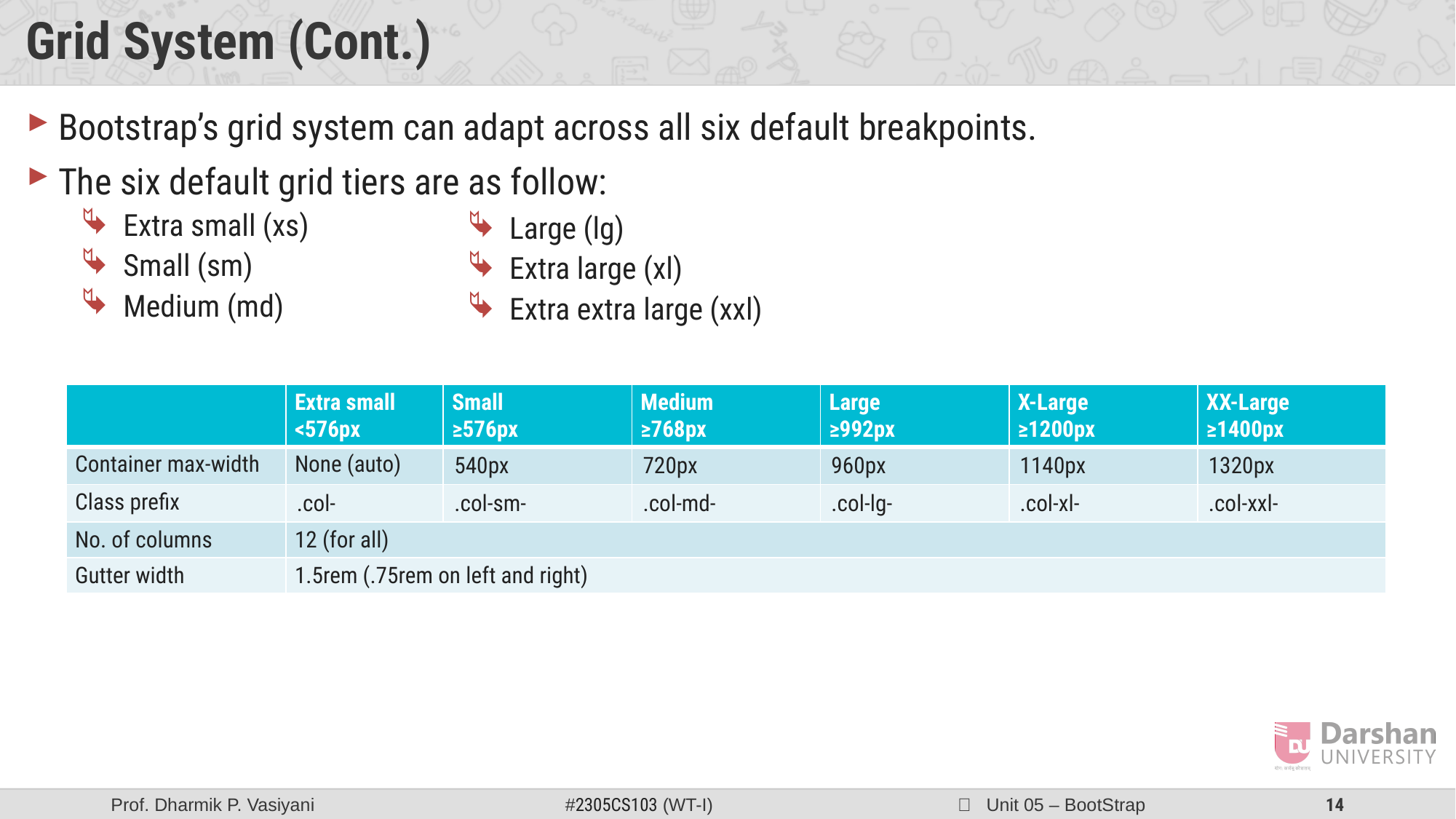

# Grid System (Cont.)
Bootstrap’s grid system can adapt across all six default breakpoints.
The six default grid tiers are as follow:
Extra small (xs)
Small (sm)
Medium (md)

Large (lg)
Extra large (xl)
Extra extra large (xxl)

|  | Extra small <576px | Small ≥576px | Medium ≥768px | Large ≥992px | X-Large ≥1200px | XX-Large ≥1400px |
| --- | --- | --- | --- | --- | --- | --- |
| Container max-width | None (auto) | 540px | 720px | 960px | 1140px | 1320px |
| Class prefix | .col- | .col-sm- | .col-md- | .col-lg- | .col-xl- | .col-xxl- |
| No. of columns | 12 (for all) |  |  |  |  |  |
| Gutter width | 1.5rem (.75rem on left and right) |  |  |  |  |  |